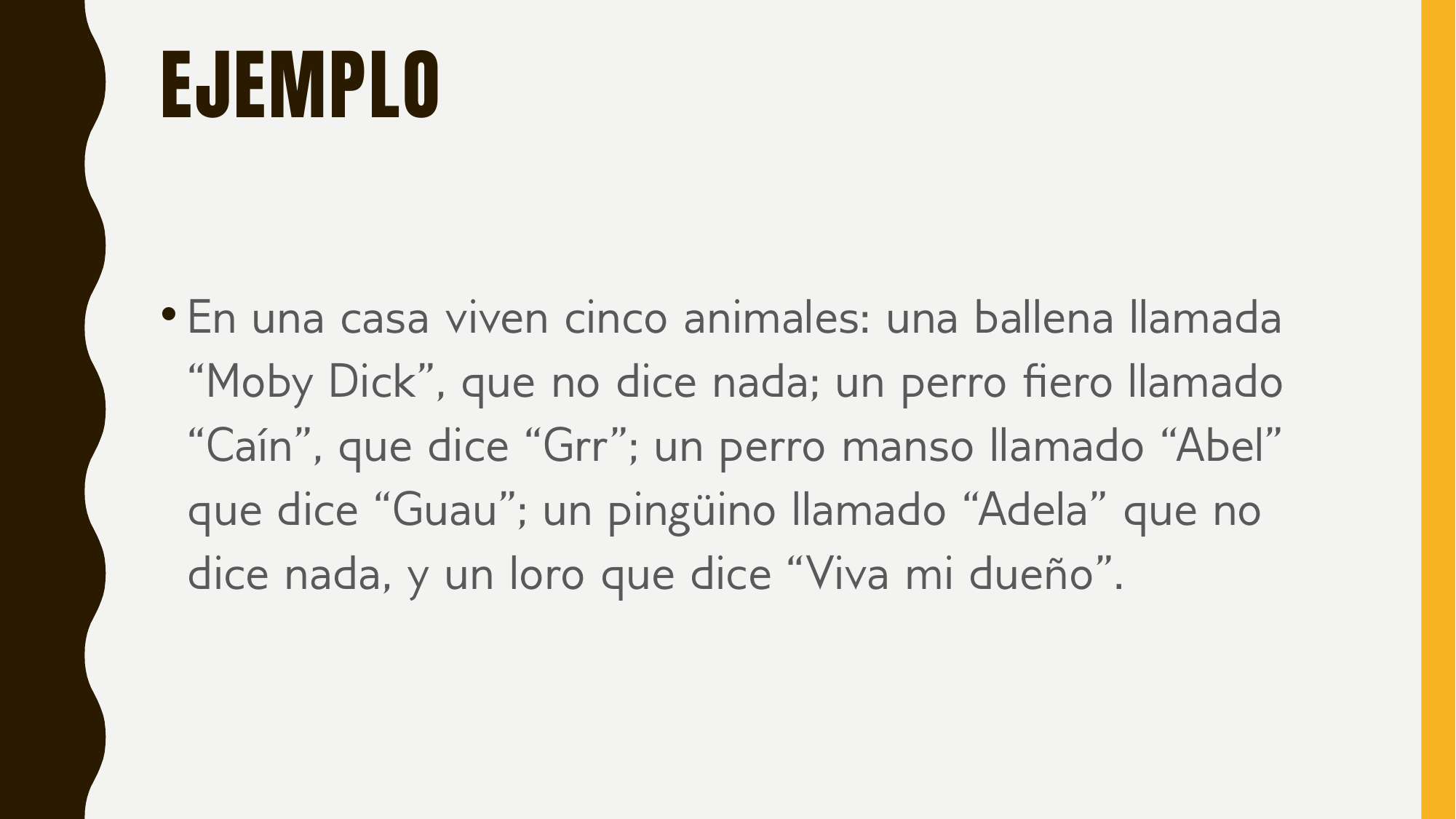

# ejemplo
En una casa viven cinco animales: una ballena llamada “Moby Dick”, que no dice nada; un perro fiero llamado “Caín”, que dice “Grr”; un perro manso llamado “Abel” que dice “Guau”; un pingüino llamado “Adela” que no dice nada, y un loro que dice “Viva mi dueño”.